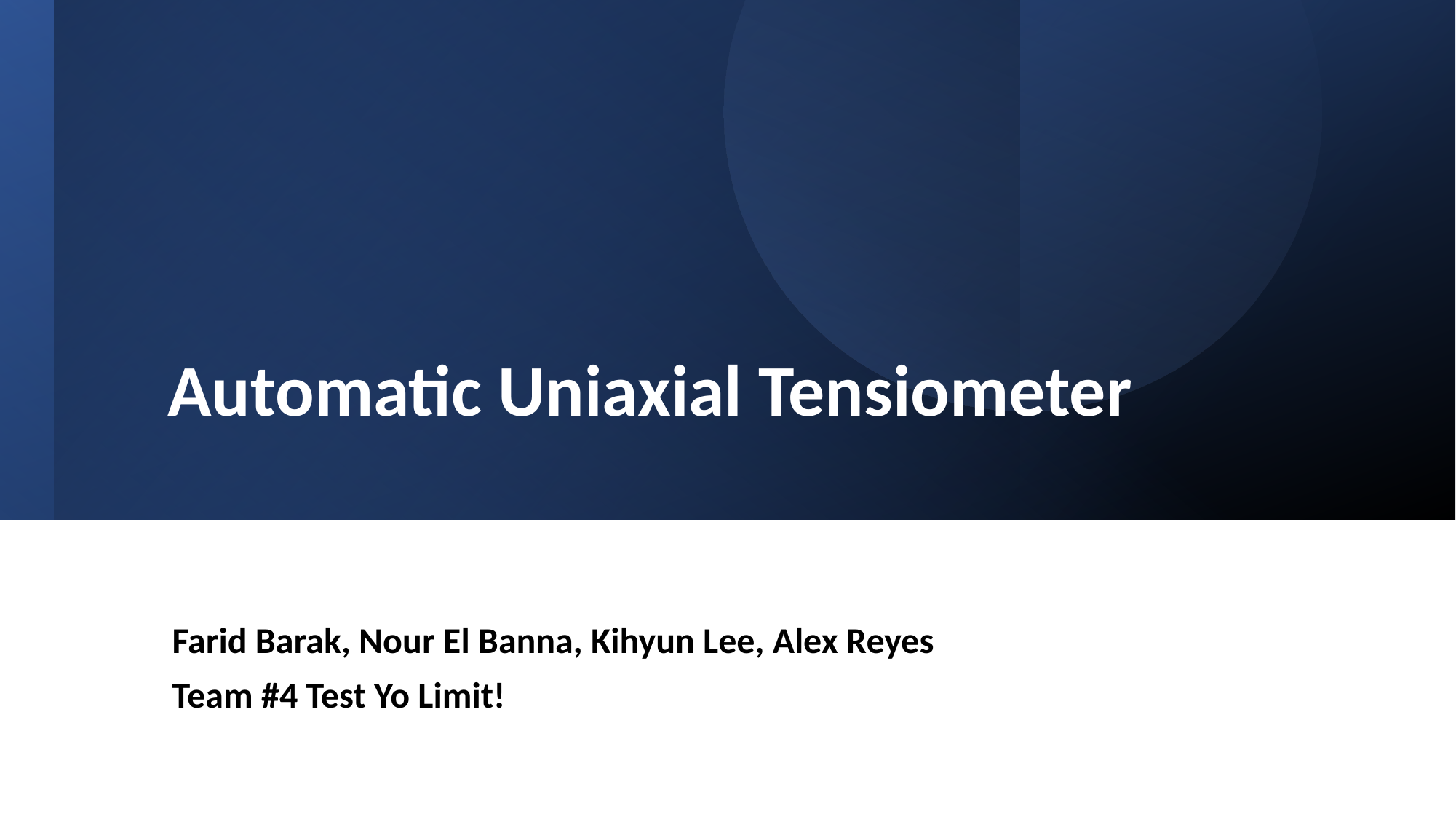

# Automatic Uniaxial Tensiometer
Farid Barak, Nour El Banna, Kihyun Lee, Alex Reyes
Team #4 Test Yo Limit!